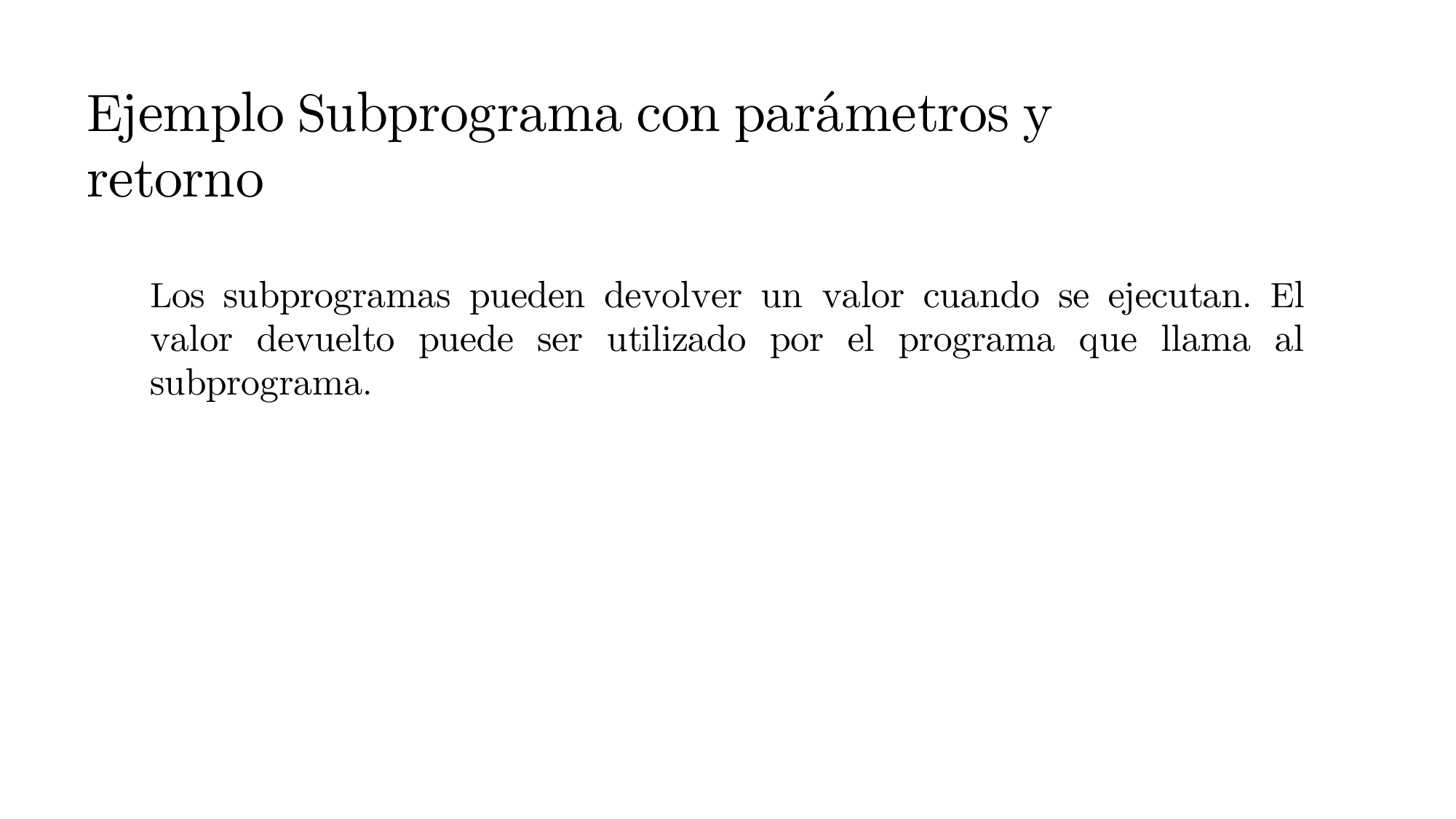

Ejemplo Subprograma con parámetros y retorno
Los subprogramas pueden devolver un valor cuando se ejecutan. El valor devuelto puede ser utilizado por el programa que llama al subprograma.